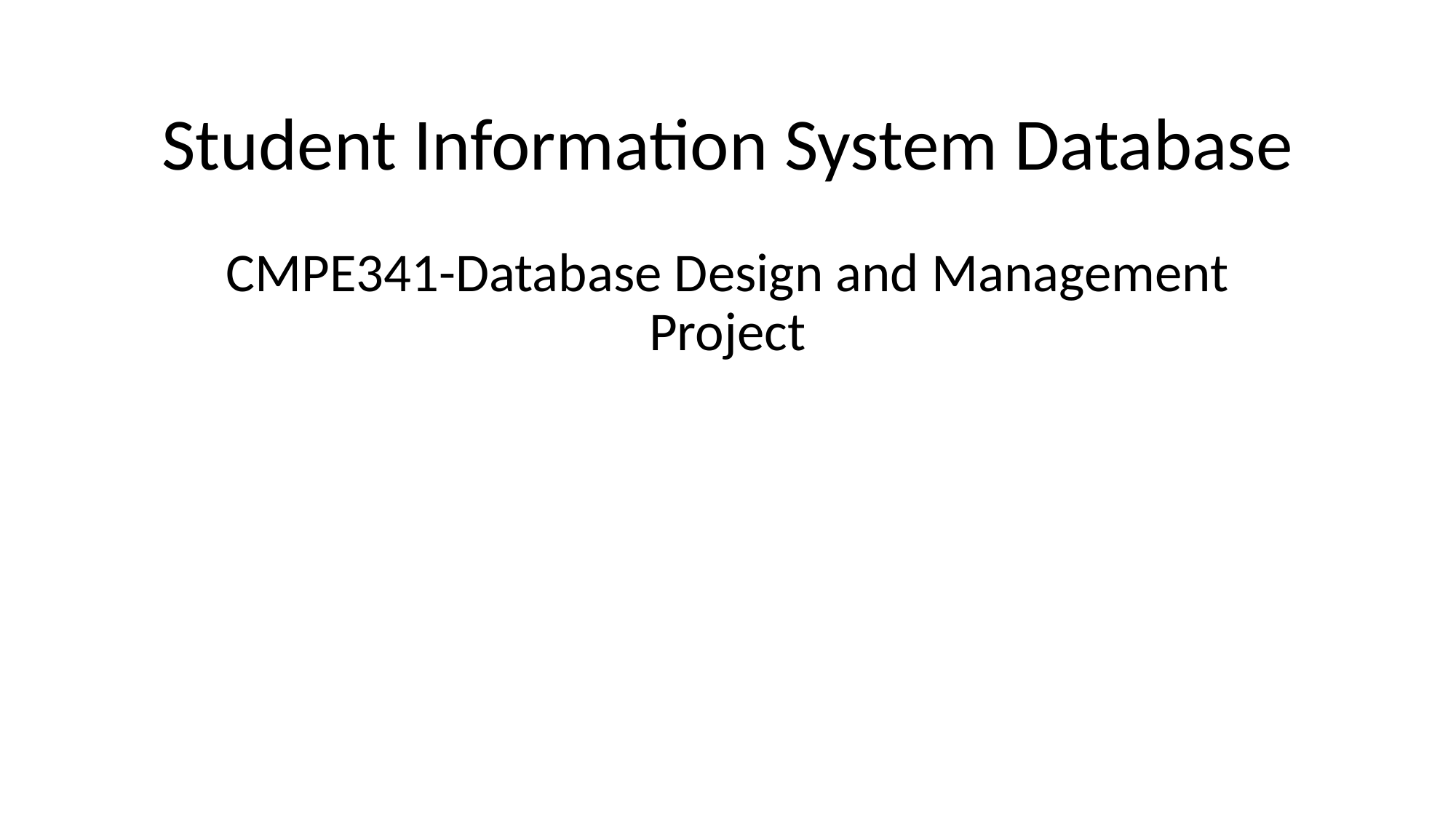

# Student Information System Database
CMPE341-Database Design and Management Project